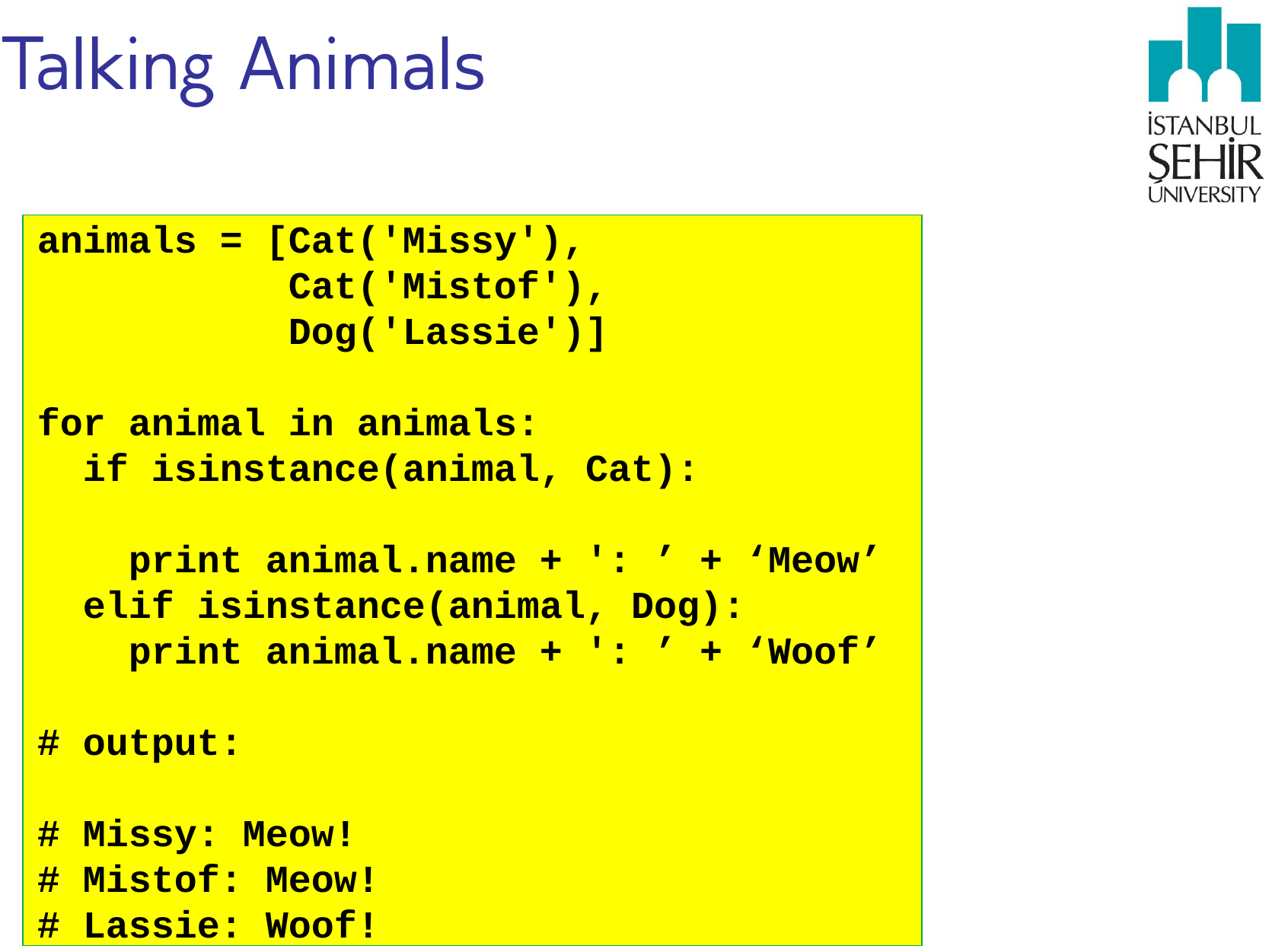

# Talking Animals
animals = [Cat('Missy'),
           Cat('Mistof'),
           Dog('Lassie')]

for animal in animals:
  if isinstance(animal, Cat):
    print animal.name + ': ’ + ‘Meow’
  elif isinstance(animal, Dog):
    print animal.name + ': ’ + ‘Woof’

# output:

# Missy: Meow!
# Mistof: Meow!
# Lassie: Woof!